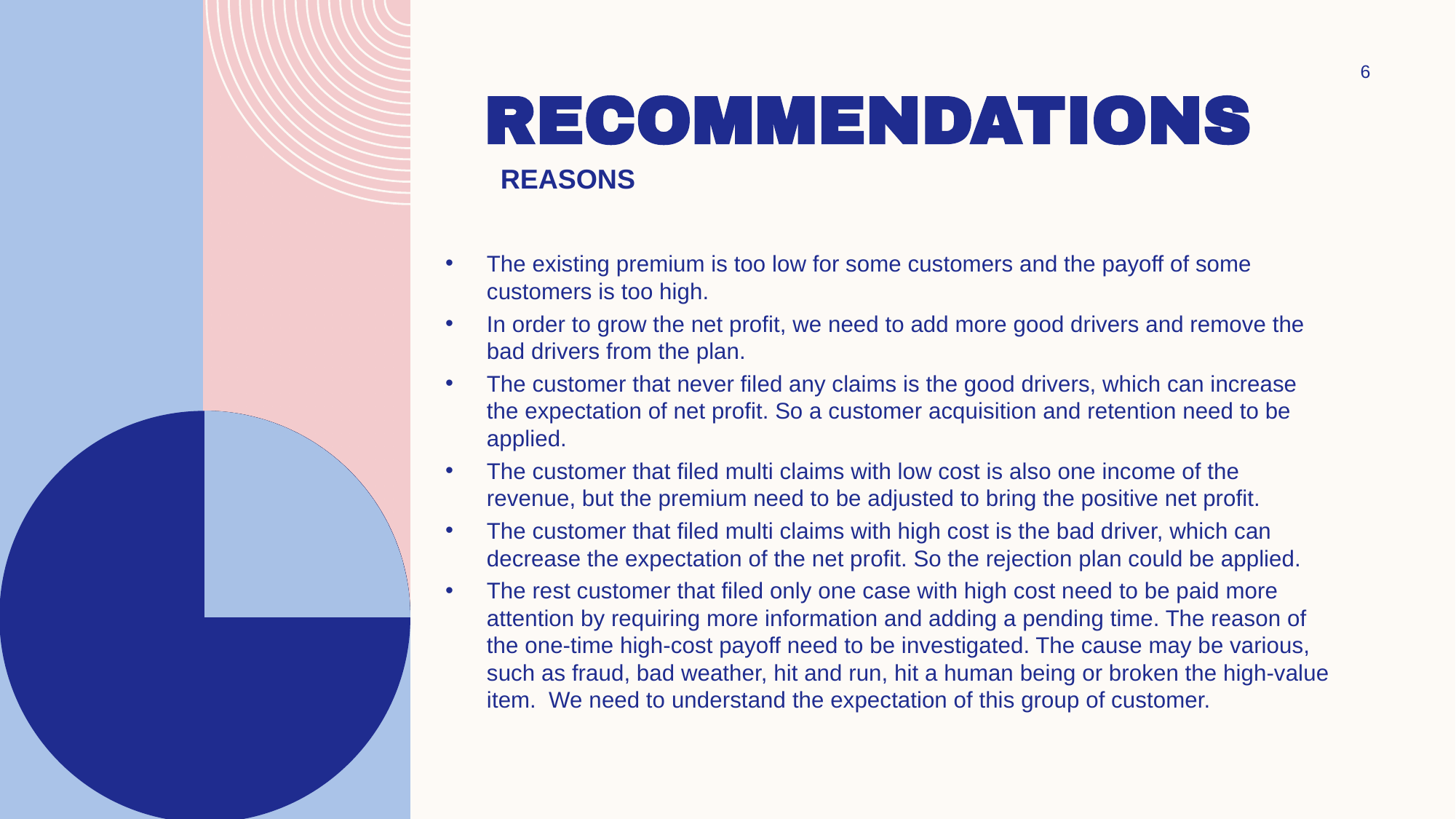

6
# Recommendations
Reasons
The existing premium is too low for some customers and the payoff of some customers is too high.
In order to grow the net profit, we need to add more good drivers and remove the bad drivers from the plan.
The customer that never filed any claims is the good drivers, which can increase the expectation of net profit. So a customer acquisition and retention need to be applied.
The customer that filed multi claims with low cost is also one income of the revenue, but the premium need to be adjusted to bring the positive net profit.
The customer that filed multi claims with high cost is the bad driver, which can decrease the expectation of the net profit. So the rejection plan could be applied.
The rest customer that filed only one case with high cost need to be paid more attention by requiring more information and adding a pending time. The reason of the one-time high-cost payoff need to be investigated. The cause may be various, such as fraud, bad weather, hit and run, hit a human being or broken the high-value item.  We need to understand the expectation of this group of customer.